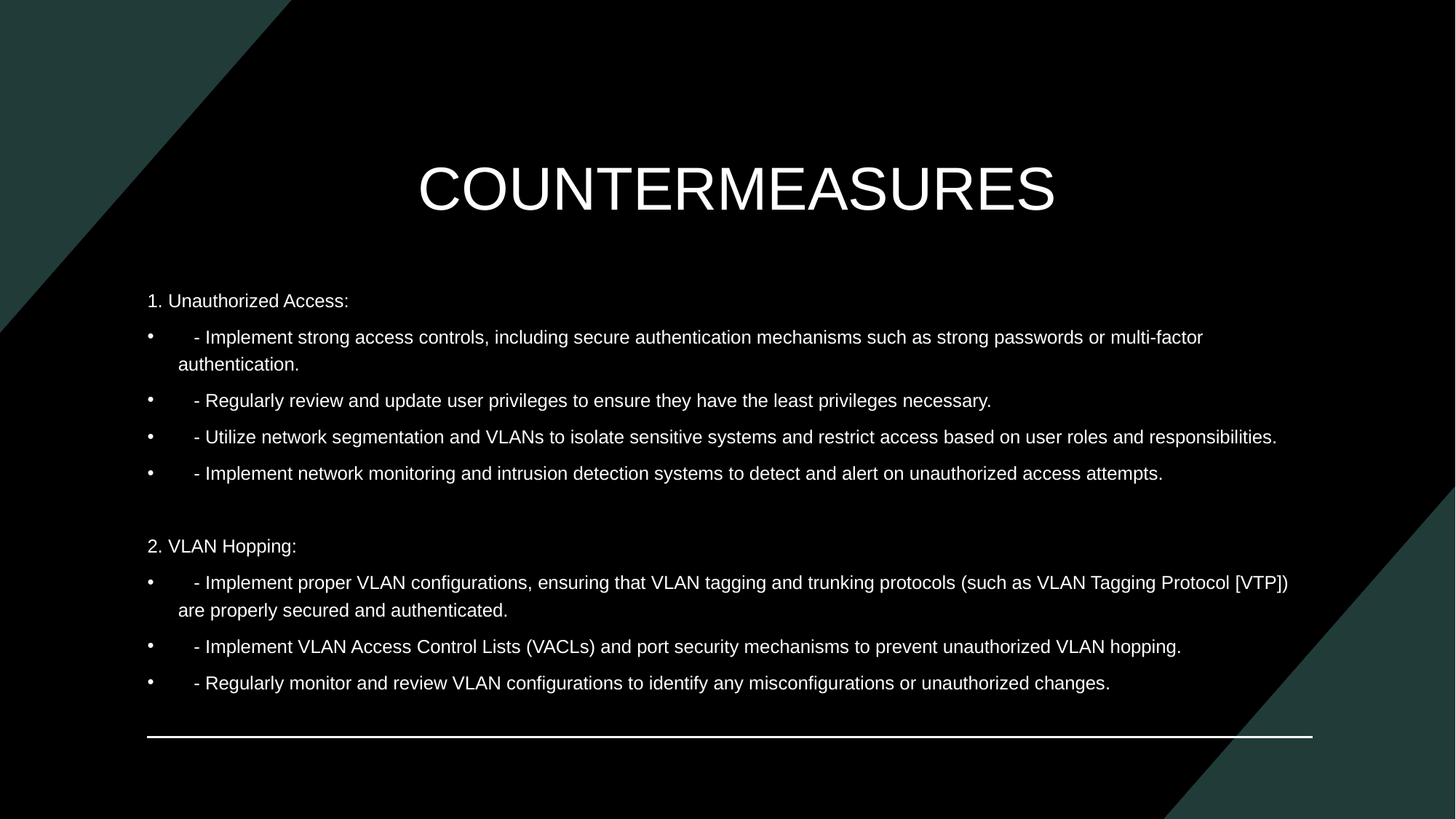

# COUNTERMEASURES
1. Unauthorized Access:
   - Implement strong access controls, including secure authentication mechanisms such as strong passwords or multi-factor authentication.
   - Regularly review and update user privileges to ensure they have the least privileges necessary.
   - Utilize network segmentation and VLANs to isolate sensitive systems and restrict access based on user roles and responsibilities.
   - Implement network monitoring and intrusion detection systems to detect and alert on unauthorized access attempts.

2. VLAN Hopping:
   - Implement proper VLAN configurations, ensuring that VLAN tagging and trunking protocols (such as VLAN Tagging Protocol [VTP]) are properly secured and authenticated.
   - Implement VLAN Access Control Lists (VACLs) and port security mechanisms to prevent unauthorized VLAN hopping.
   - Regularly monitor and review VLAN configurations to identify any misconfigurations or unauthorized changes.